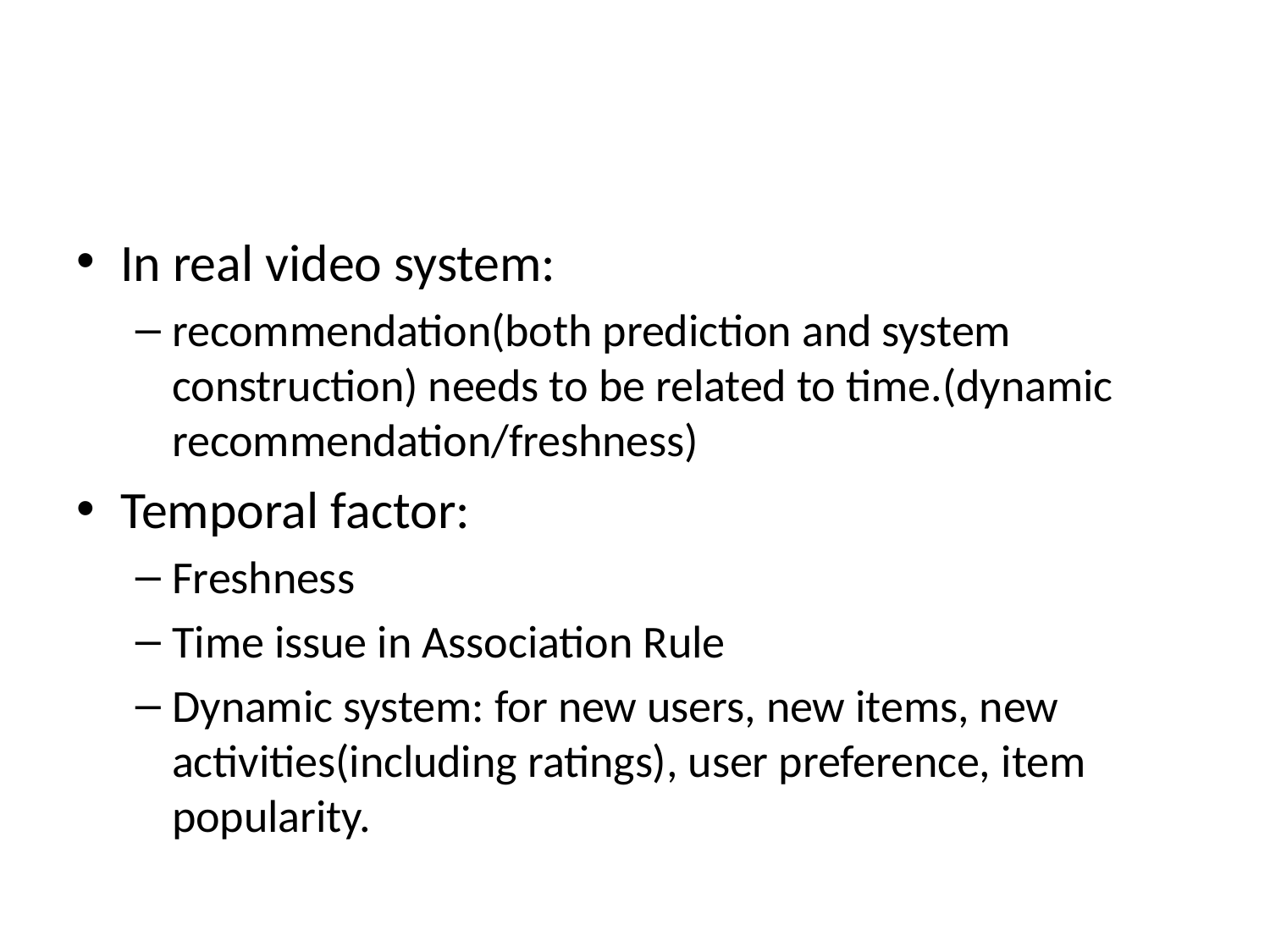

#
In real video system:
recommendation(both prediction and system construction) needs to be related to time.(dynamic recommendation/freshness)
Temporal factor:
Freshness
Time issue in Association Rule
Dynamic system: for new users, new items, new activities(including ratings), user preference, item popularity.